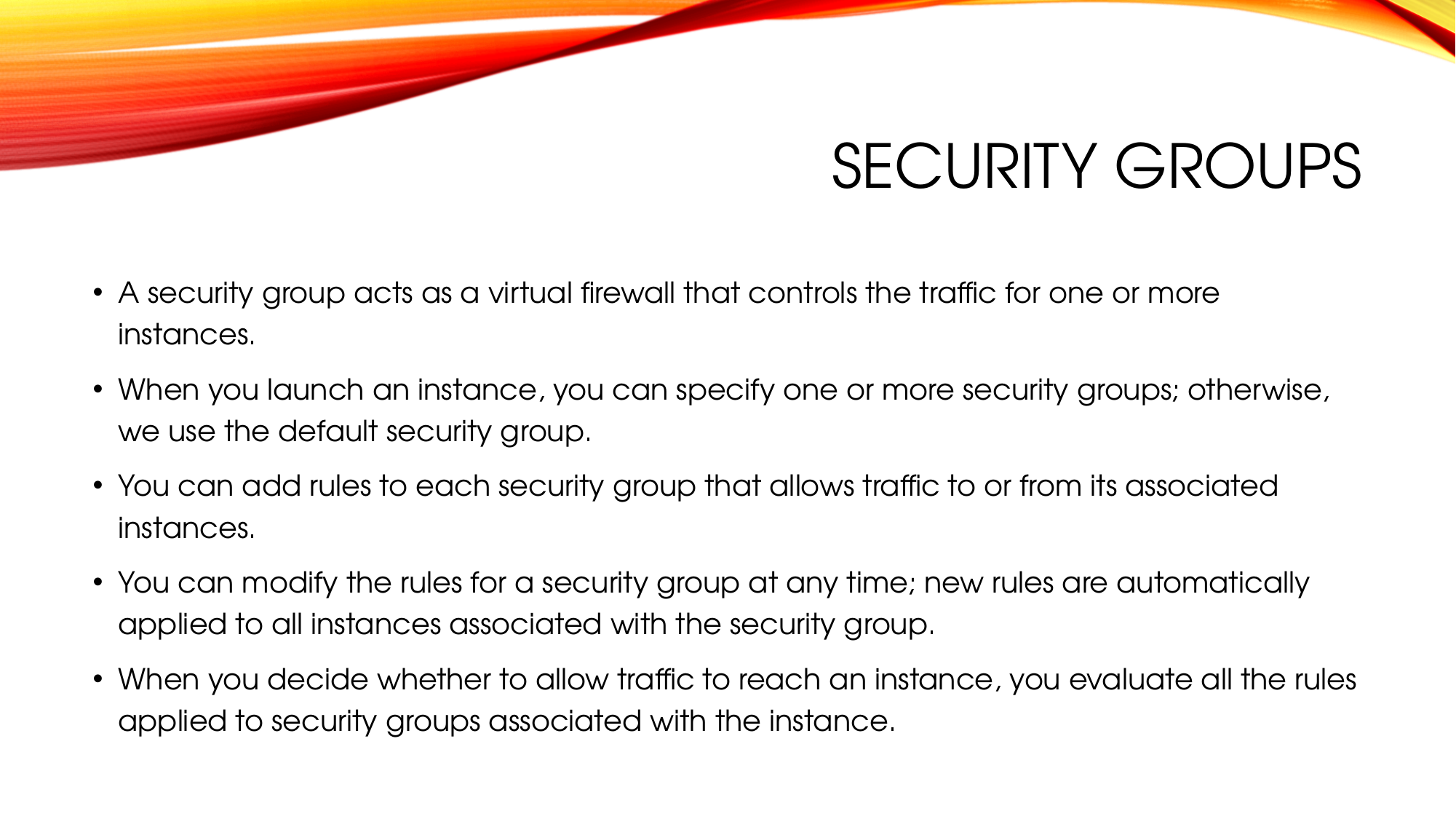

# Security Groups
A security group acts as a virtual firewall that controls the traffic for one or more instances.
When you launch an instance, you can specify one or more security groups; otherwise, we use the default security group.
You can add rules to each security group that allows traffic to or from its associated instances.
You can modify the rules for a security group at any time; new rules are automatically applied to all instances associated with the security group.
When you decide whether to allow traffic to reach an instance, you evaluate all the rules applied to security groups associated with the instance.